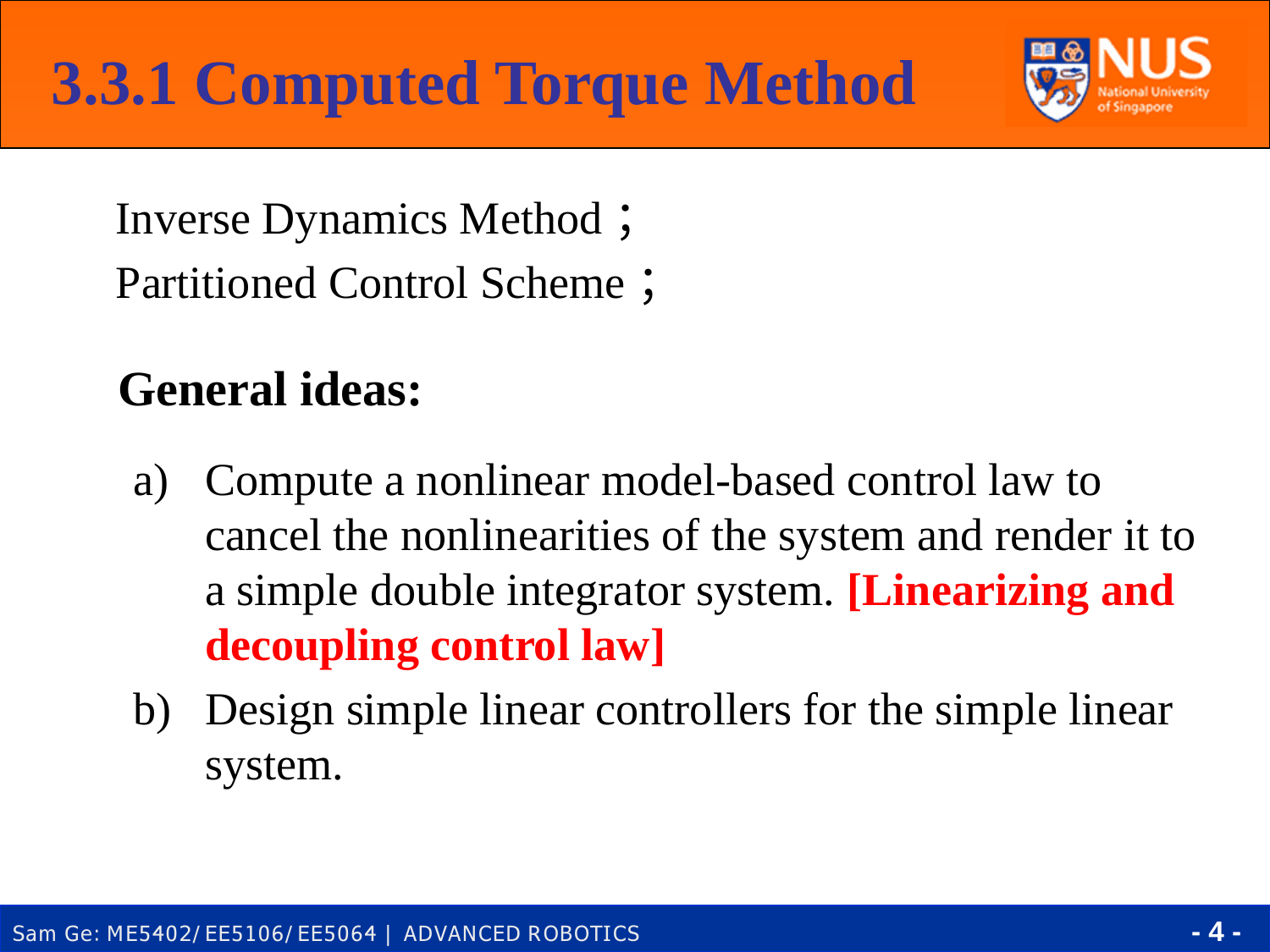

3.3.1 Computed Torque Method
    Inverse Dynamics Method；
    Partitioned Control Scheme；

	General ideas:

Compute a nonlinear model-based control law to cancel the nonlinearities of the system and render it to a simple double integrator system. [Linearizing and decoupling control law]
Design simple linear controllers for the simple linear system.

- 4 -